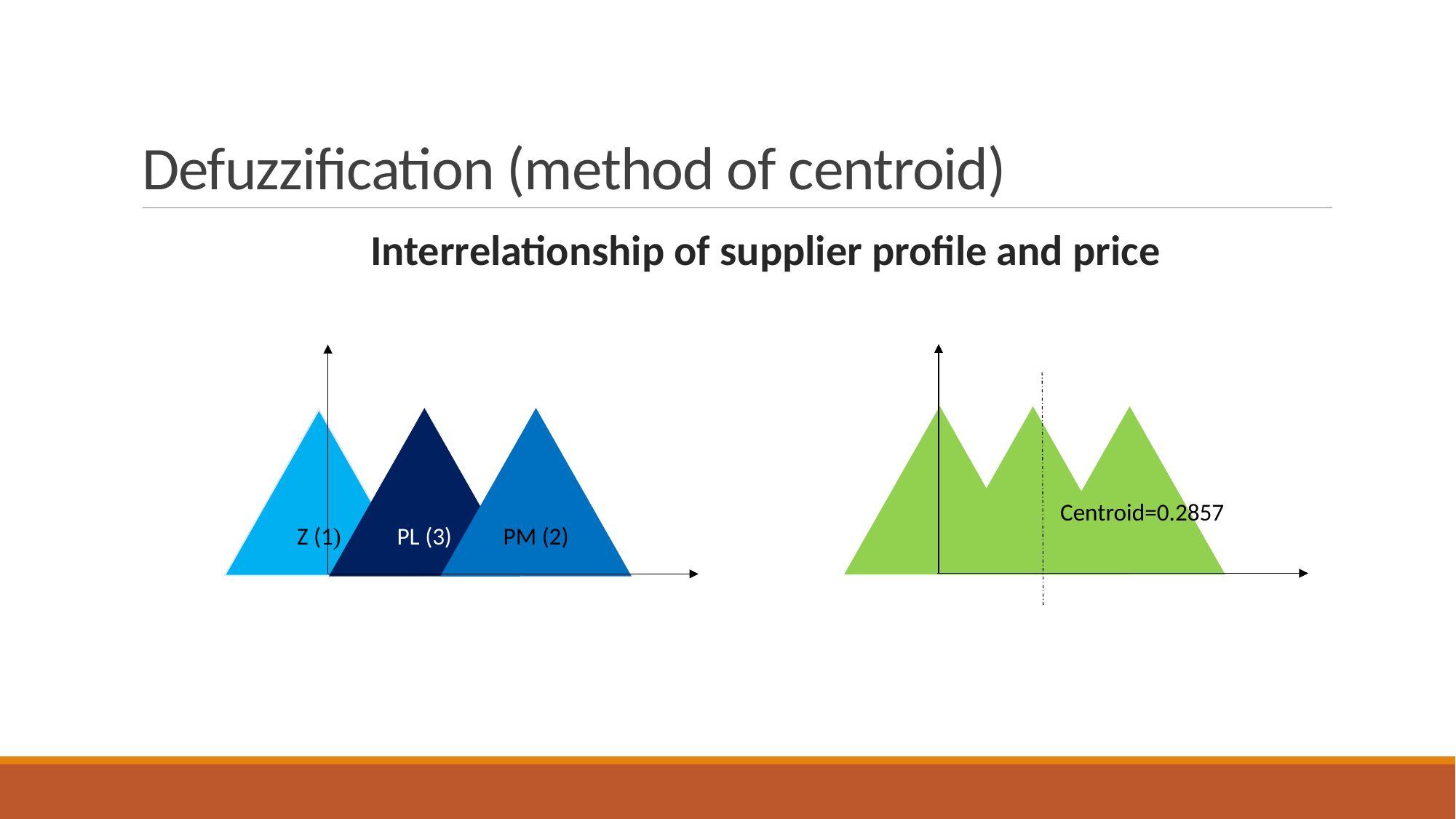

# Defuzzification (method of centroid)
Interrelationship of supplier profile and price

Z (1)
PL (3)
PM (2)
Centroid=0.2857